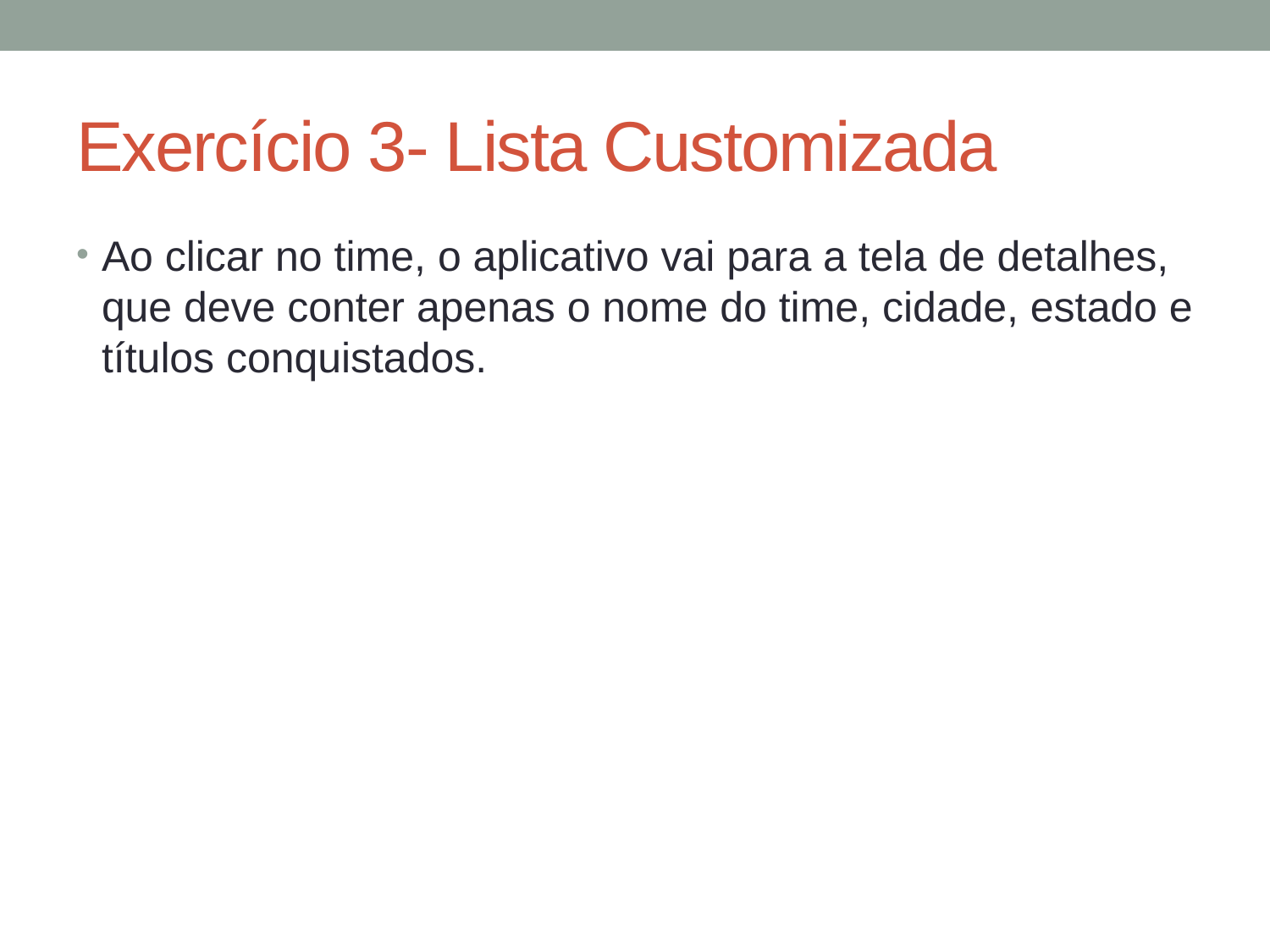

# Exercício 3- Lista Customizada
Ao clicar no time, o aplicativo vai para a tela de detalhes, que deve conter apenas o nome do time, cidade, estado e títulos conquistados.